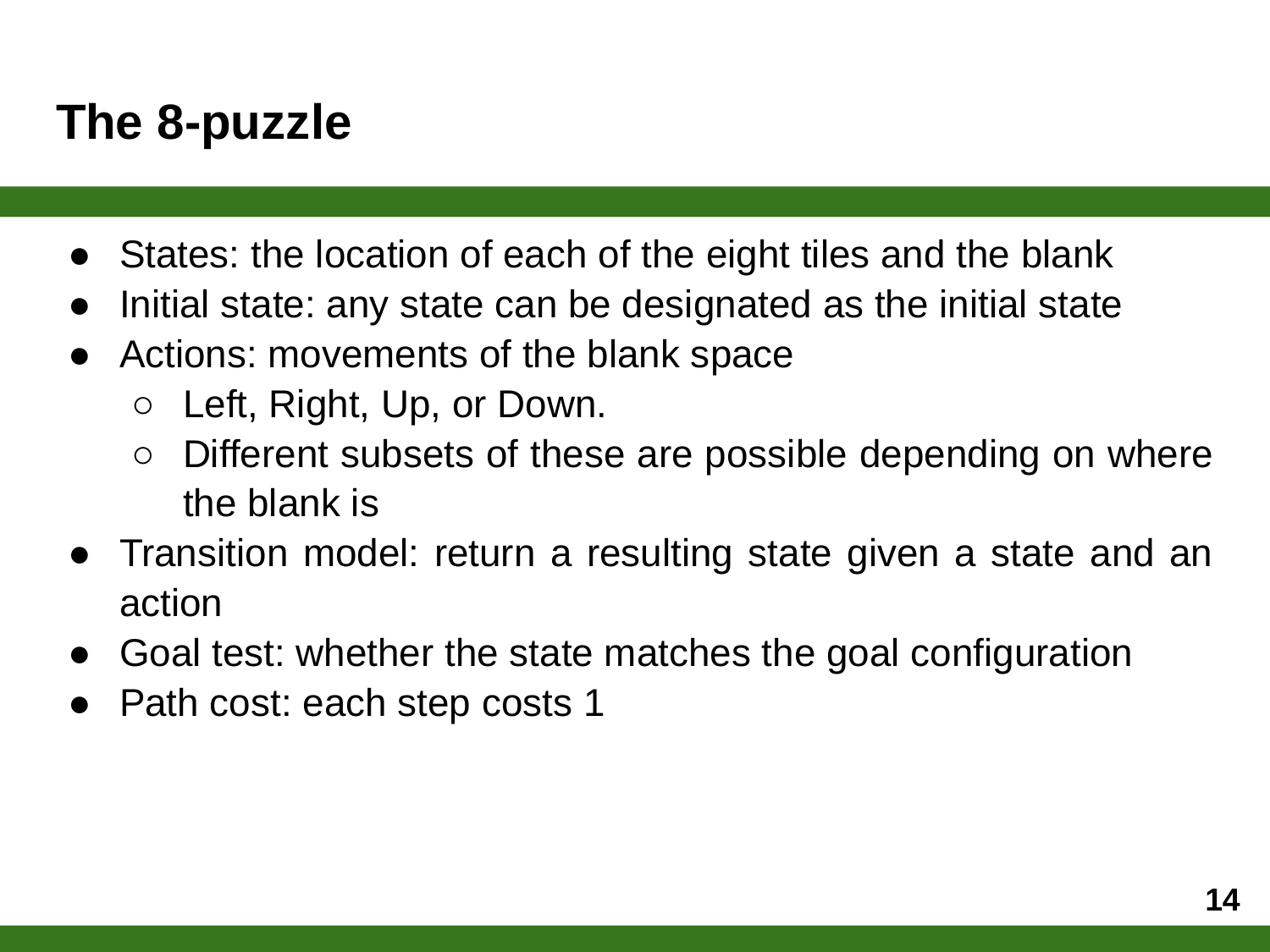

# The 8-puzzle
States: the location of each of the eight tiles and the blank
Initial state: any state can be designated as the initial state
Actions: movements of the blank space
Left, Right, Up, or Down.
Different subsets of these are possible depending on where the blank is
Transition model: return a resulting state given a state and an action
Goal test: whether the state matches the goal configuration
Path cost: each step costs 1
14